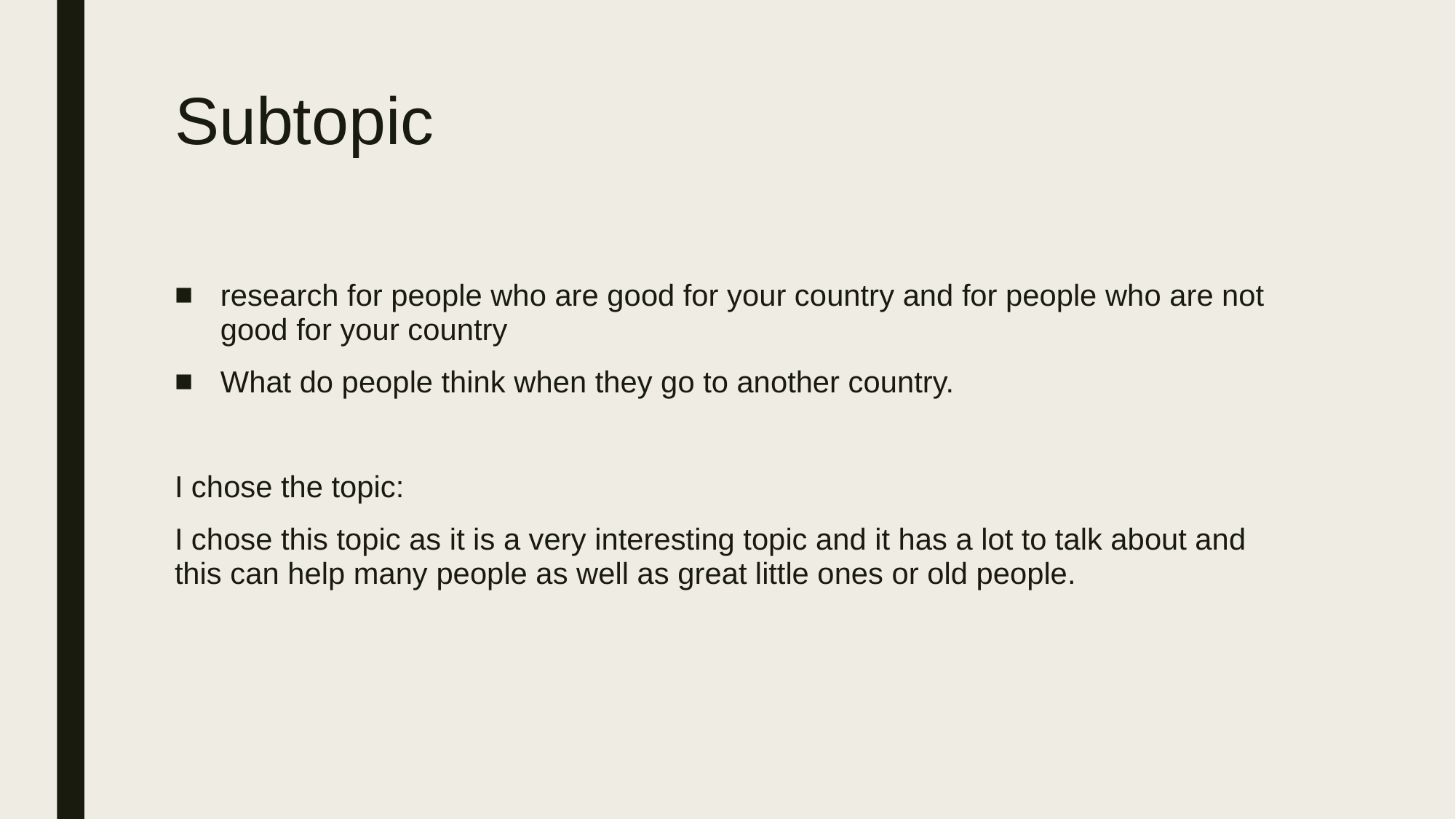

# Subtopic
research for people who are good for your country and for people who are not good for your country
What do people think when they go to another country.

I chose the topic:
I chose this topic as it is a very interesting topic and it has a lot to talk about and this can help many people as well as great little ones or old people.